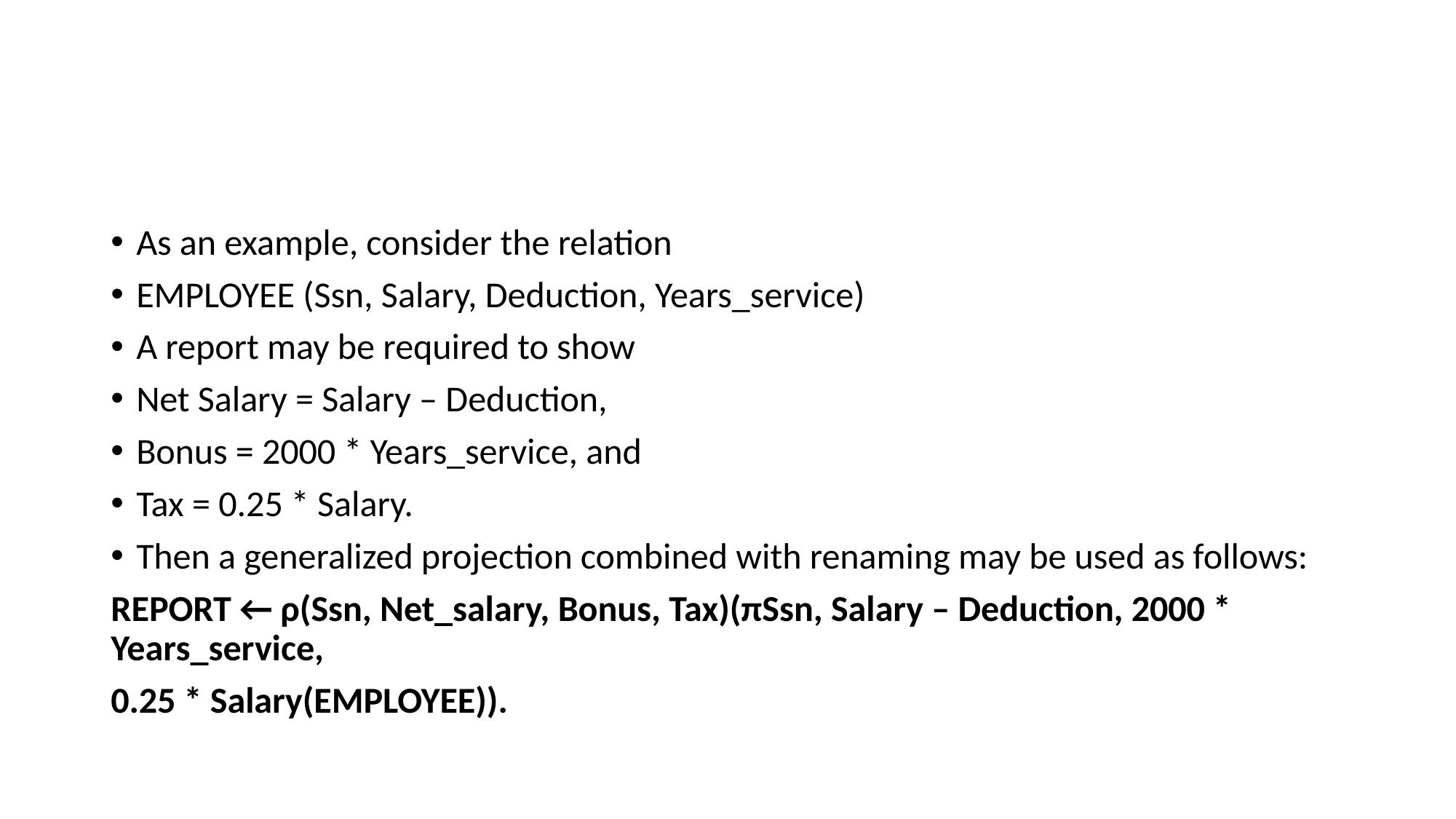

#
As an example, consider the relation
EMPLOYEE (Ssn, Salary, Deduction, Years_service)
A report may be required to show
Net Salary = Salary – Deduction,
Bonus = 2000 * Years_service, and
Tax = 0.25 * Salary.
Then a generalized projection combined with renaming may be used as follows:
REPORT ← ρ(Ssn, Net_salary, Bonus, Tax)(πSsn, Salary – Deduction, 2000 * Years_service,
0.25 * Salary(EMPLOYEE)).